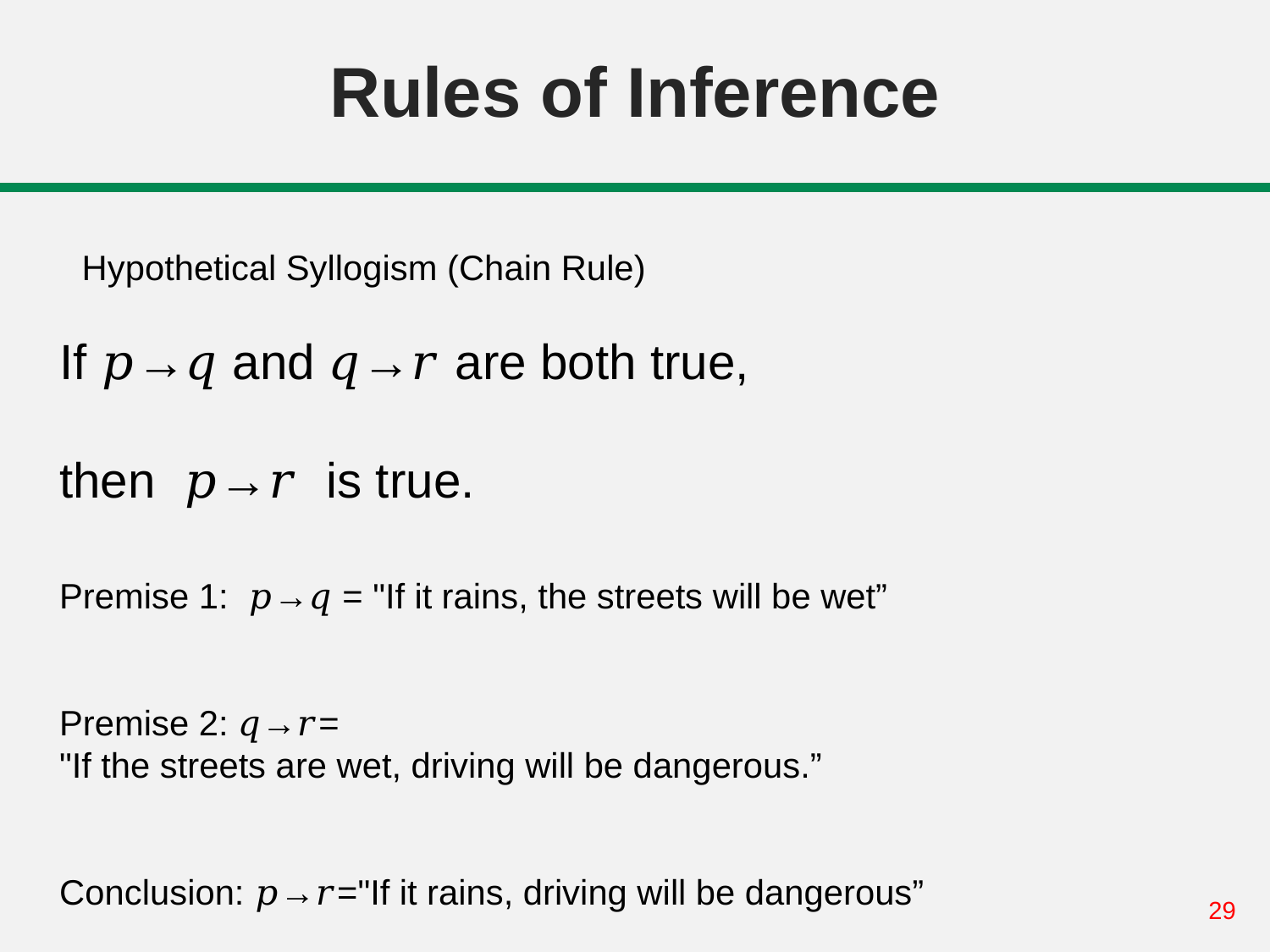

# Rules of Inference
Hypothetical Syllogism (Chain Rule)
If 𝑝→𝑞 and 𝑞→𝑟 are both true,

then  𝑝→𝑟  is true.
Premise 1:  𝑝→𝑞 = "If it rains, the streets will be wet”

Premise 2: 𝑞→𝑟= "If the streets are wet, driving will be dangerous.”

Conclusion: 𝑝→𝑟="If it rains, driving will be dangerous”